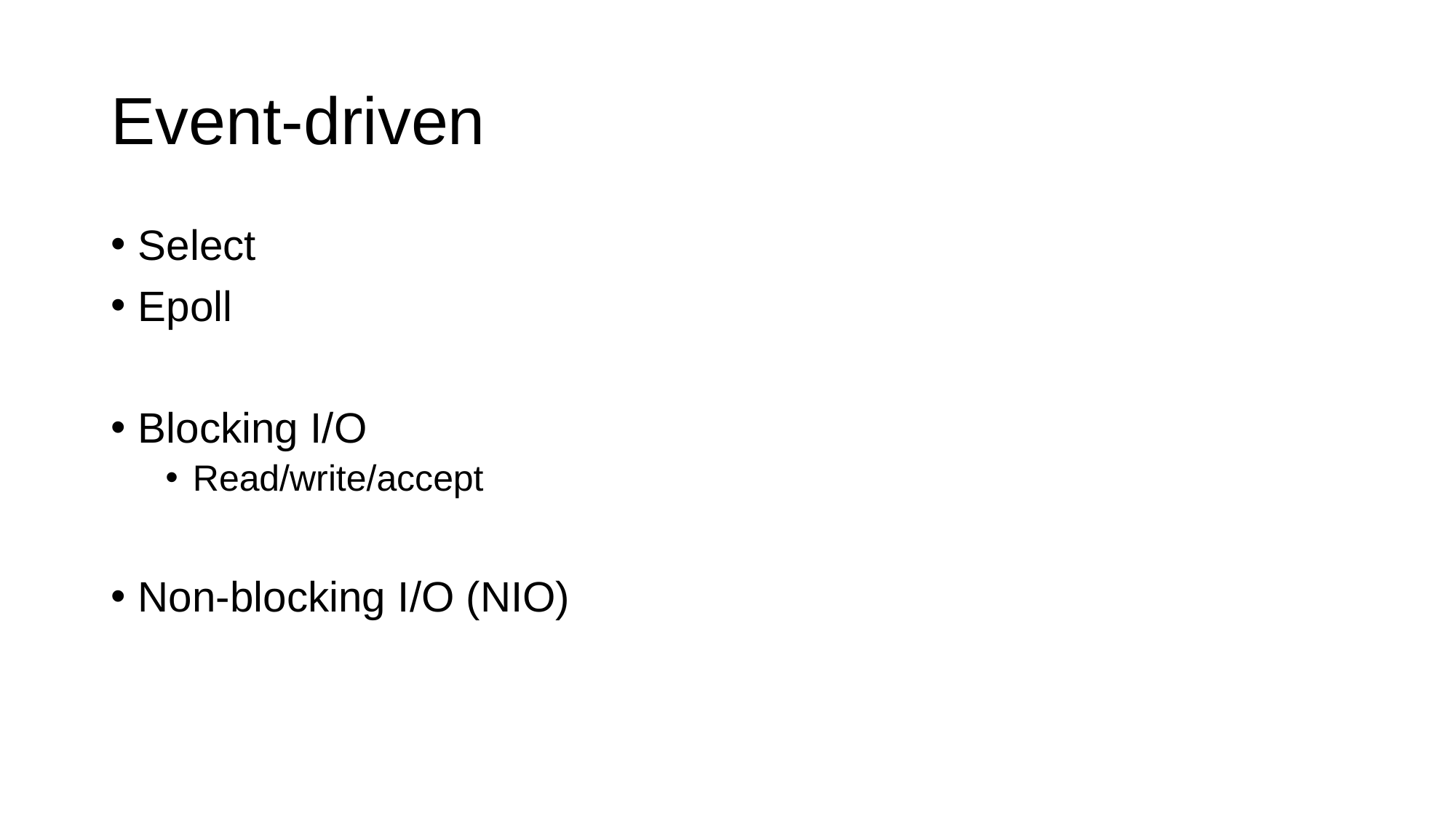

# Event-driven
Select
Epoll

Blocking I/O
Read/write/accept

Non-blocking I/O (NIO)